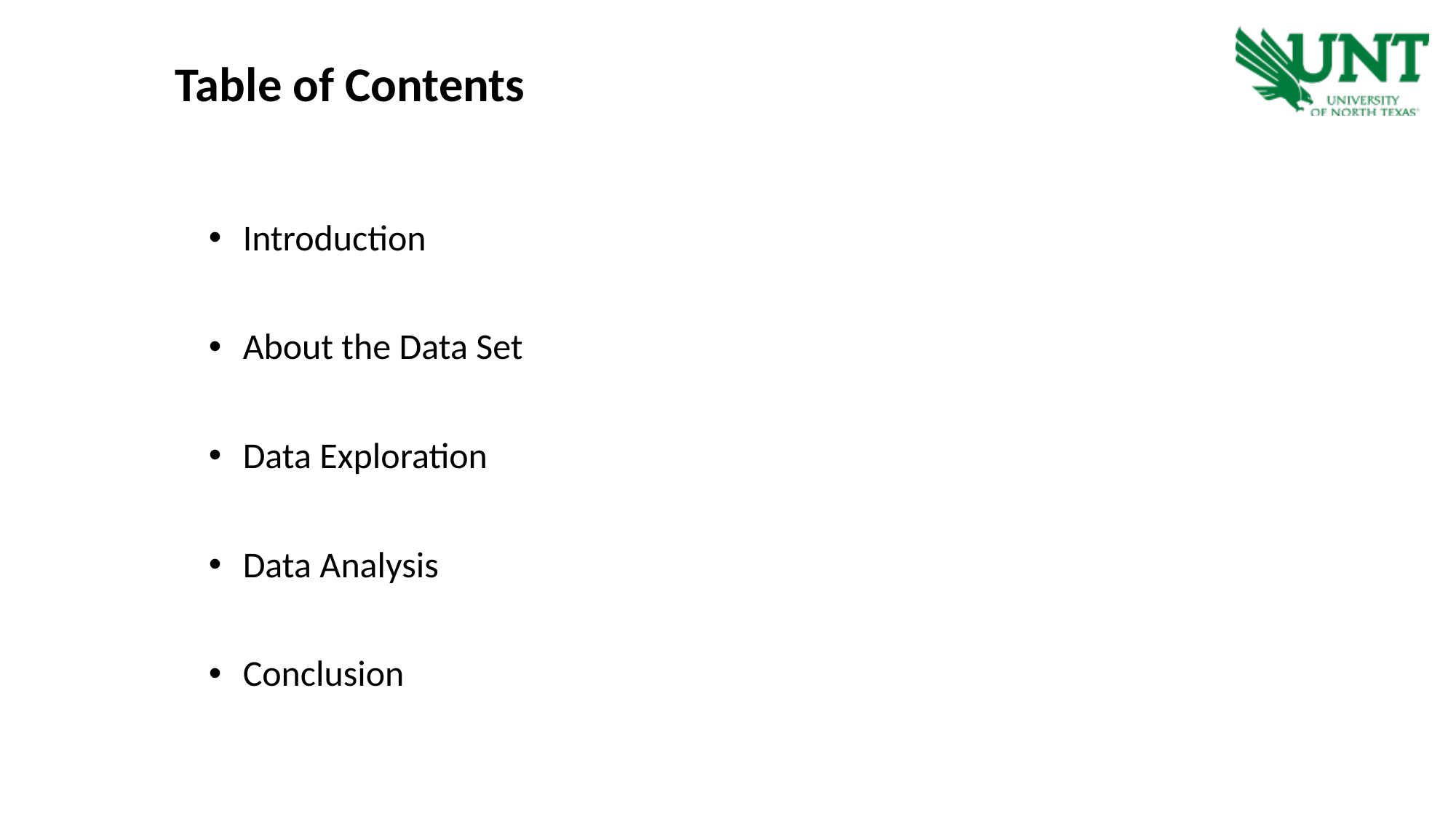

Table of Contents
Introduction

About the Data Set

Data Exploration

Data Analysis

Conclusion